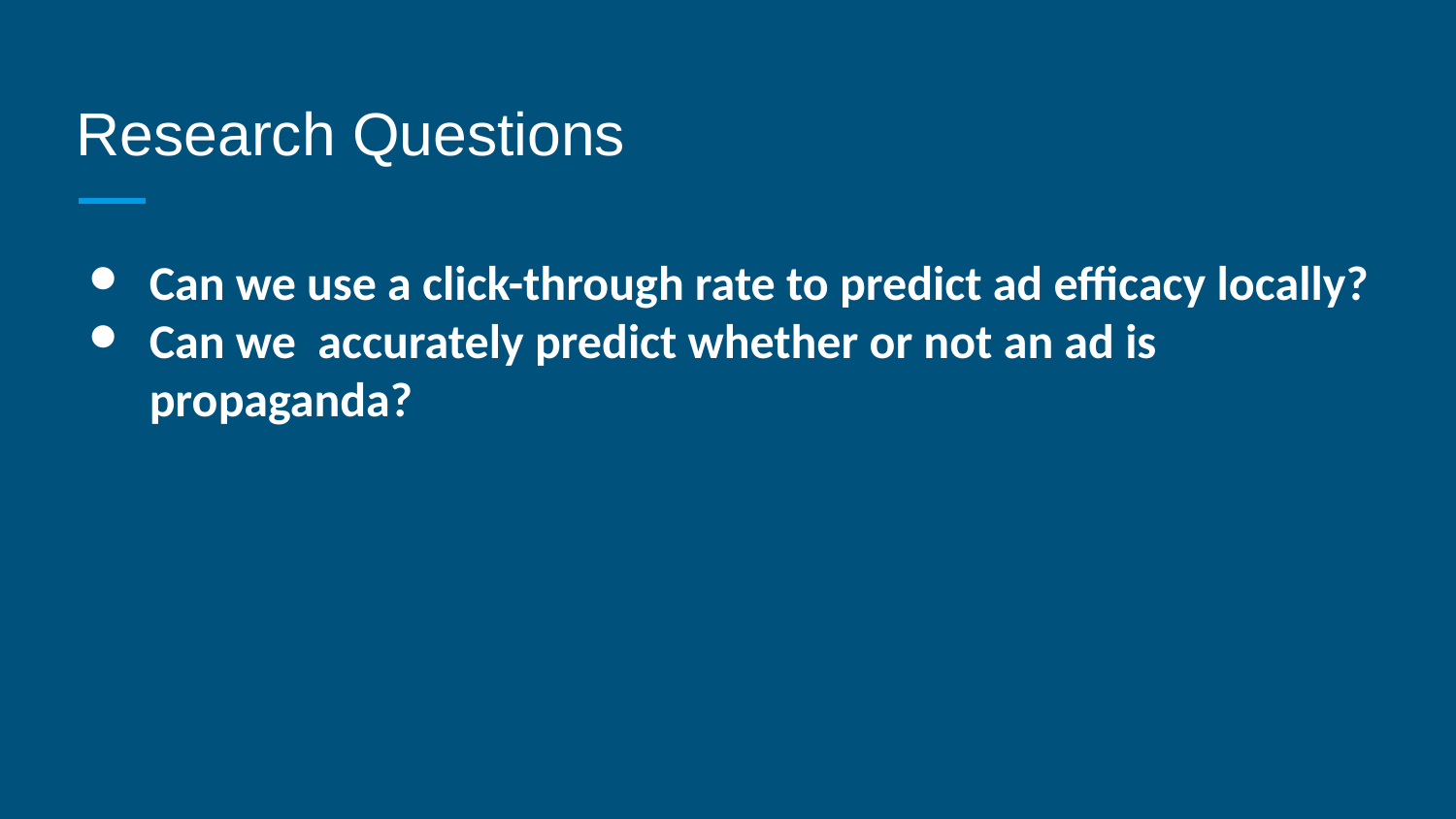

# Research Questions
Can we use a click-through rate to predict ad efficacy locally?
Can we  accurately predict whether or not an ad is propaganda?